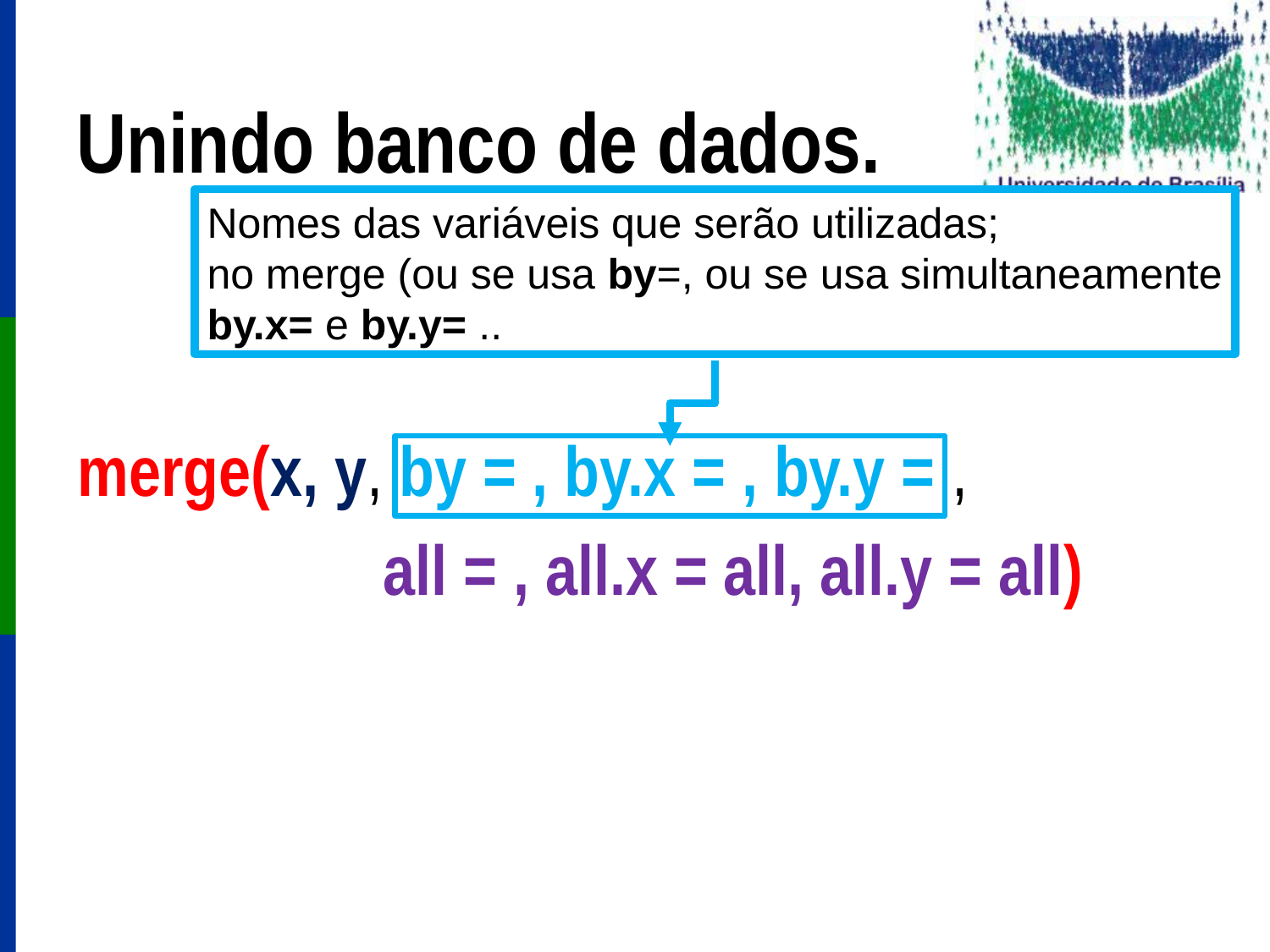

# Unindo banco de dados.
Nomes das variáveis que serão utilizadas;
no merge (ou se usa by=, ou se usa simultaneamente
by.x= e by.y= ..

merge(x, y, by = , by.x = , by.y = ,
                   all = , all.x = all, all.y = all)